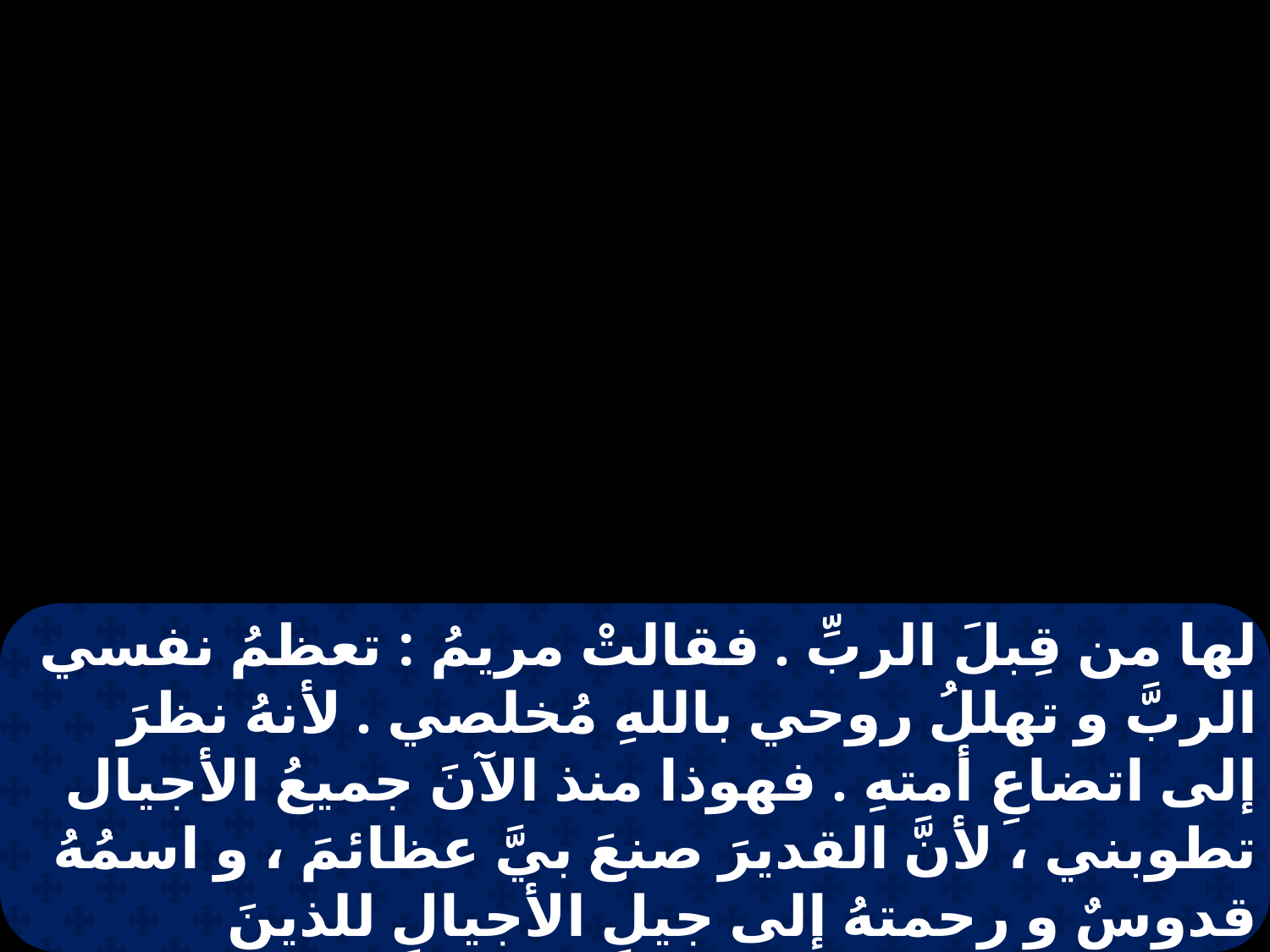

لها من قِبلَ الربِّ . فقالتْ مريمُ : تعظمُ نفسي الربَّ و تهللُ روحي باللهِ مُخلصي . لأنهُ نظرَ إلى اتضاعِ أمتهِ . فهوذا منذ الآنَ جميعُ الأجيال تطوبني ، لأنَّ القديرَ صنعَ بيَّ عظائمَ ، و اسمُهُ قدوسٌ و رحمتهُ إلى جيلِ الأجيالِ للذينَ